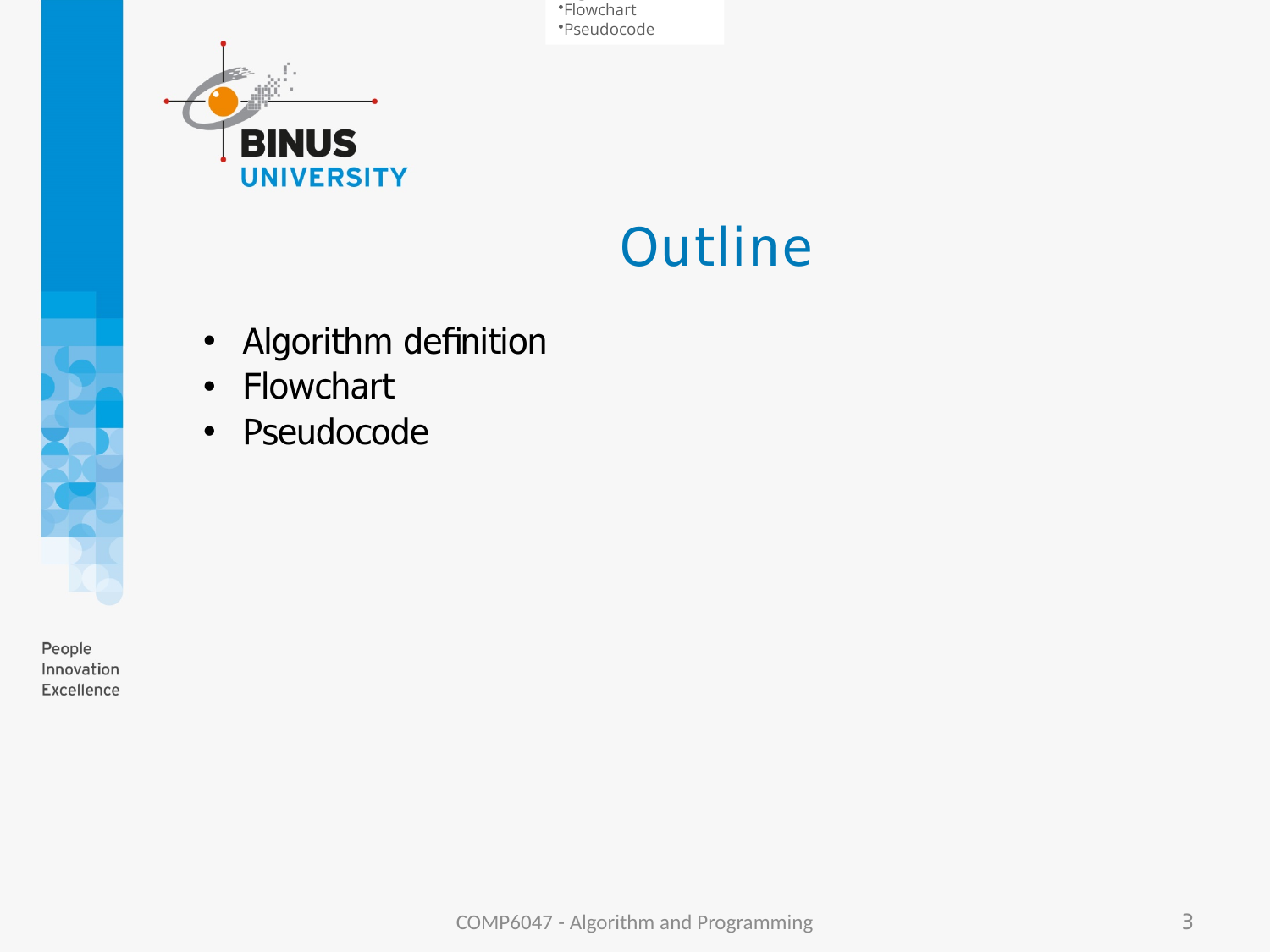

Algorithm definition
Flowchart
Pseudocode
# Outline
Algorithm definition
Flowchart
Pseudocode
COMP6047 - Algorithm and Programming
3